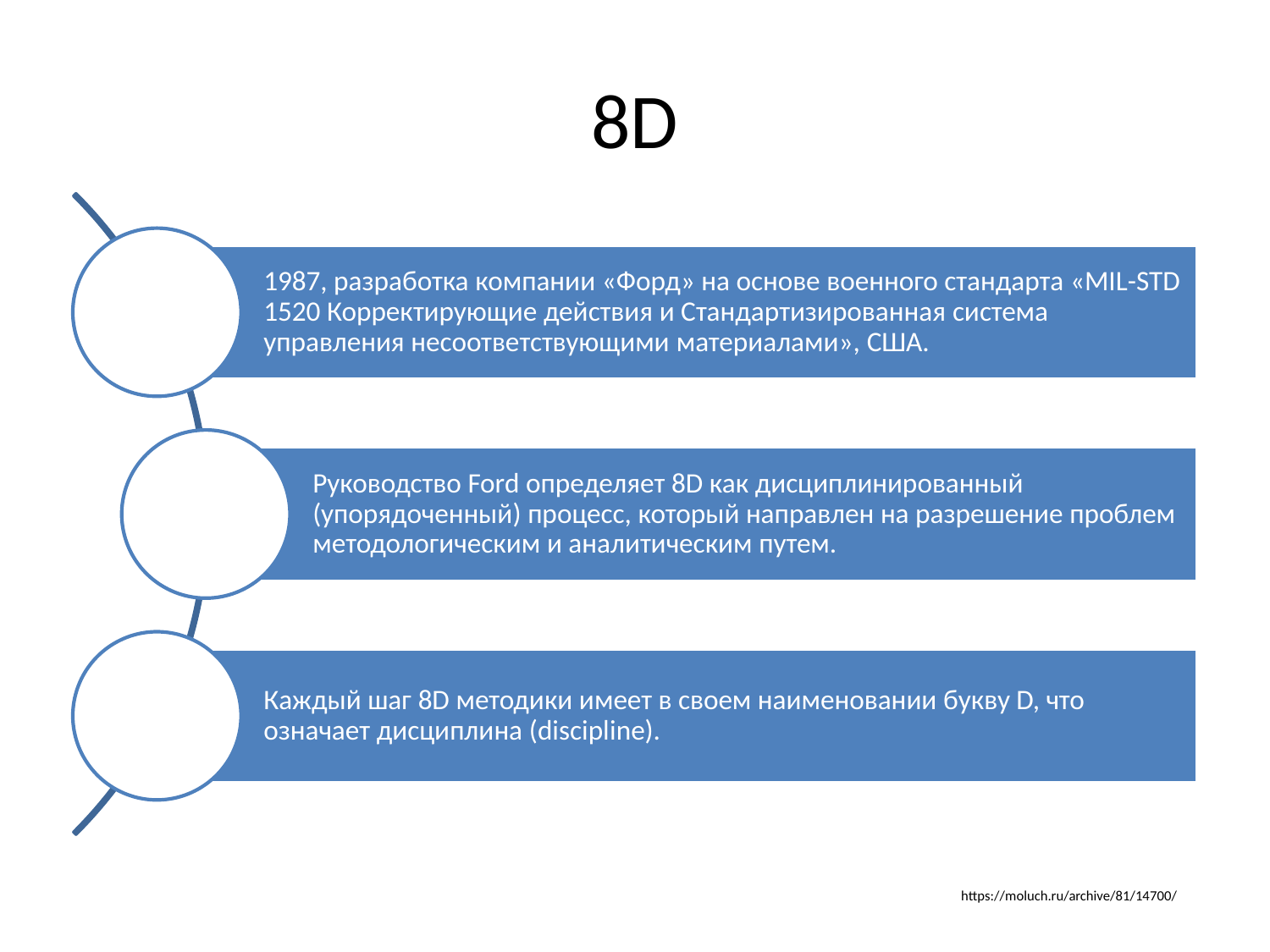

# 8D
1987, разработка компании «Форд» на основе военного стандарта «MIL-STD 1520 Корректирующие действия и Стандартизированная система управления несоответствующими материалами», США.
Руководство Ford определяет 8D как дисциплинированный (упорядоченный) процесс, который направлен на разрешение проблем методологическим и аналитическим путем.
Каждый шаг 8D методики имеет в своем наименовании букву D, что означает дисциплина (discipline).
https://moluch.ru/archive/81/14700/